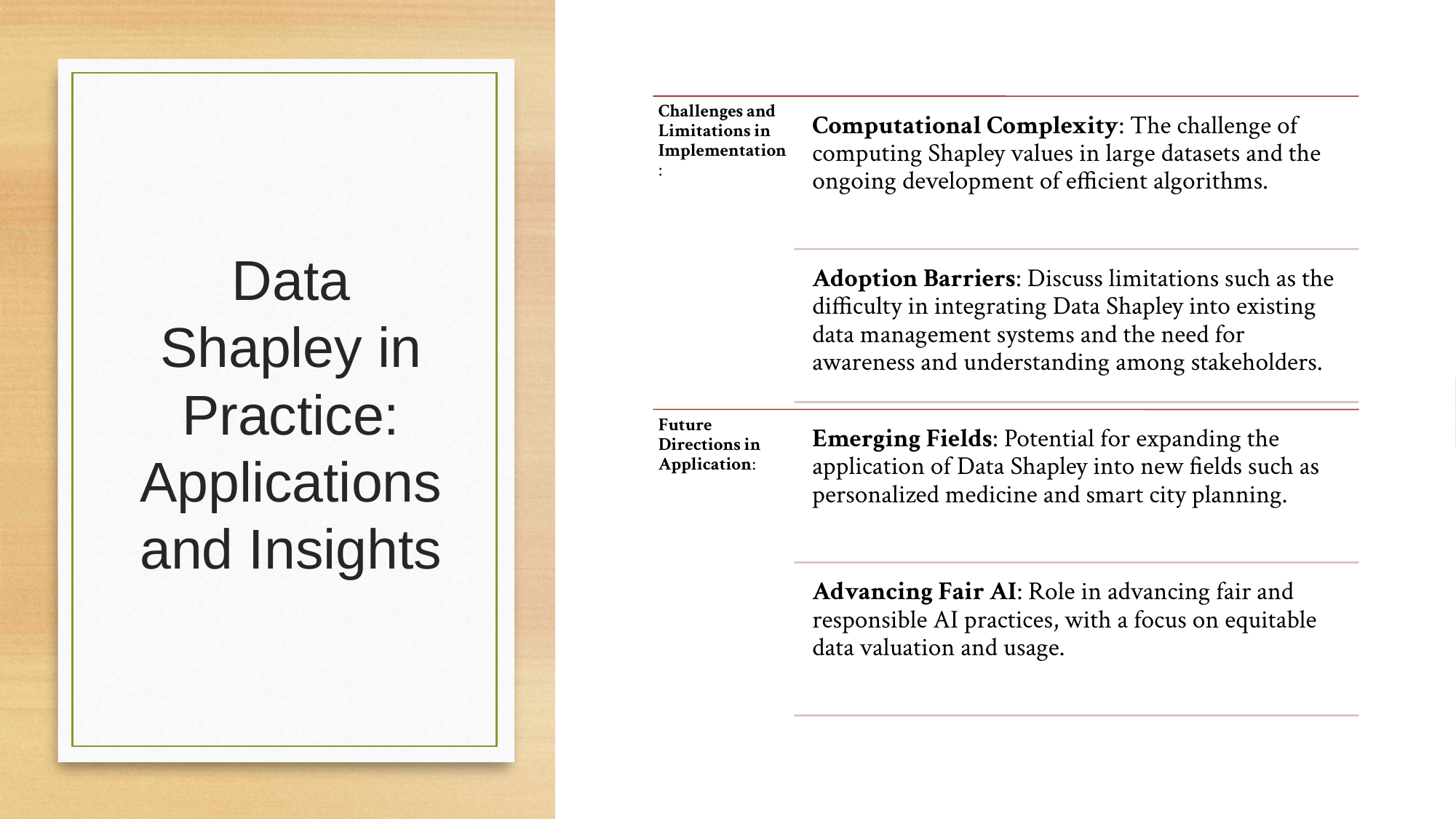

Challenges and Limitations in Implementation:
Computational Complexity: The challenge of computing Shapley values in large datasets and the ongoing development of efficient algorithms.
Adoption Barriers: Discuss limitations such as the difficulty in integrating Data Shapley into existing data management systems and the need for awareness and understanding among stakeholders.
Future Directions in Application:
Emerging Fields: Potential for expanding the application of Data Shapley into new fields such as personalized medicine and smart city planning.
Advancing Fair AI: Role in advancing fair and responsible AI practices, with a focus on equitable data valuation and usage.
# Data Shapley in Practice: Applications and Insights